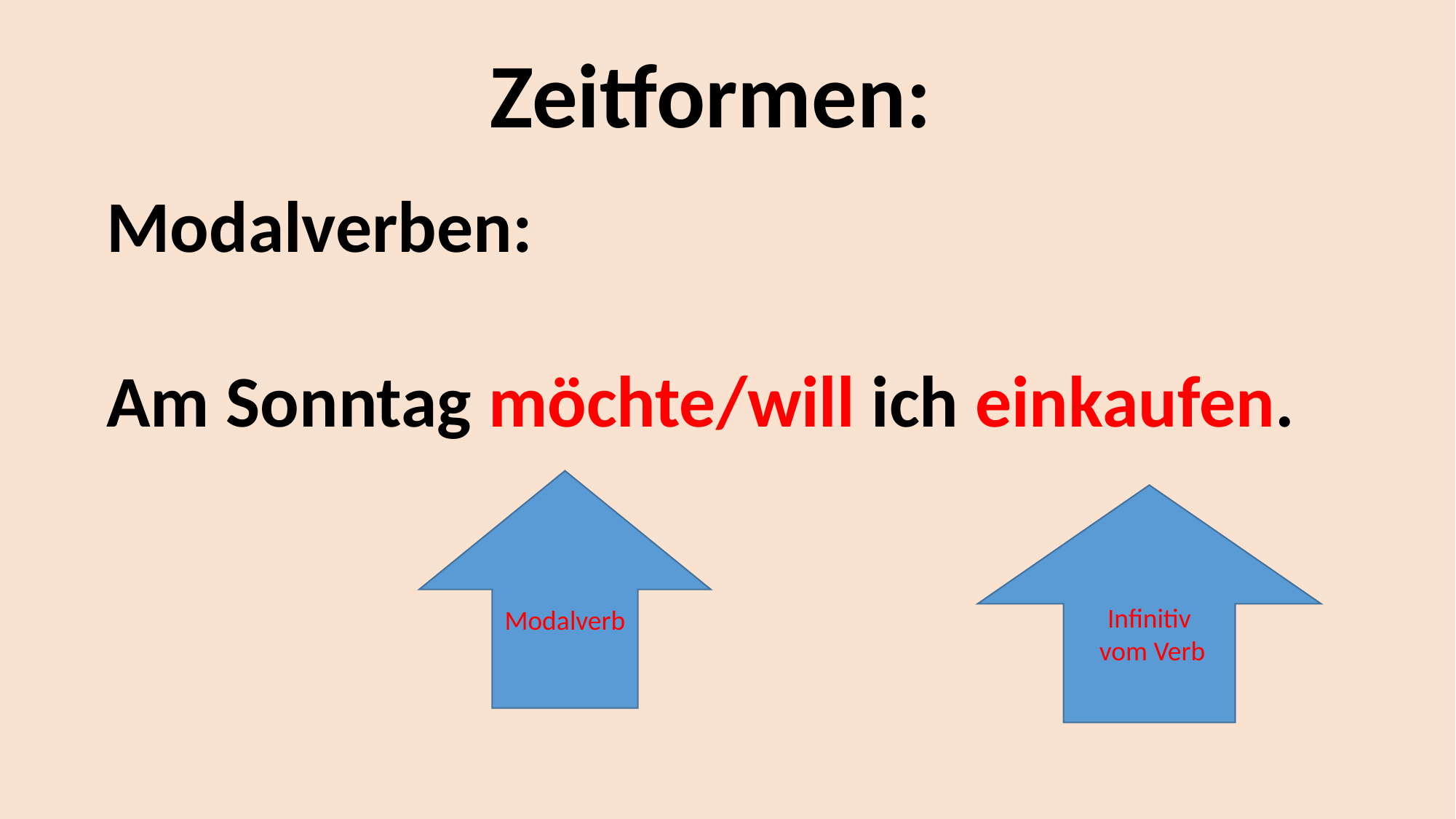

Zeitformen:
Modalverben:

Am Sonntag möchte/will ich einkaufen.
Modalverb
Infinitiv
 vom Verb